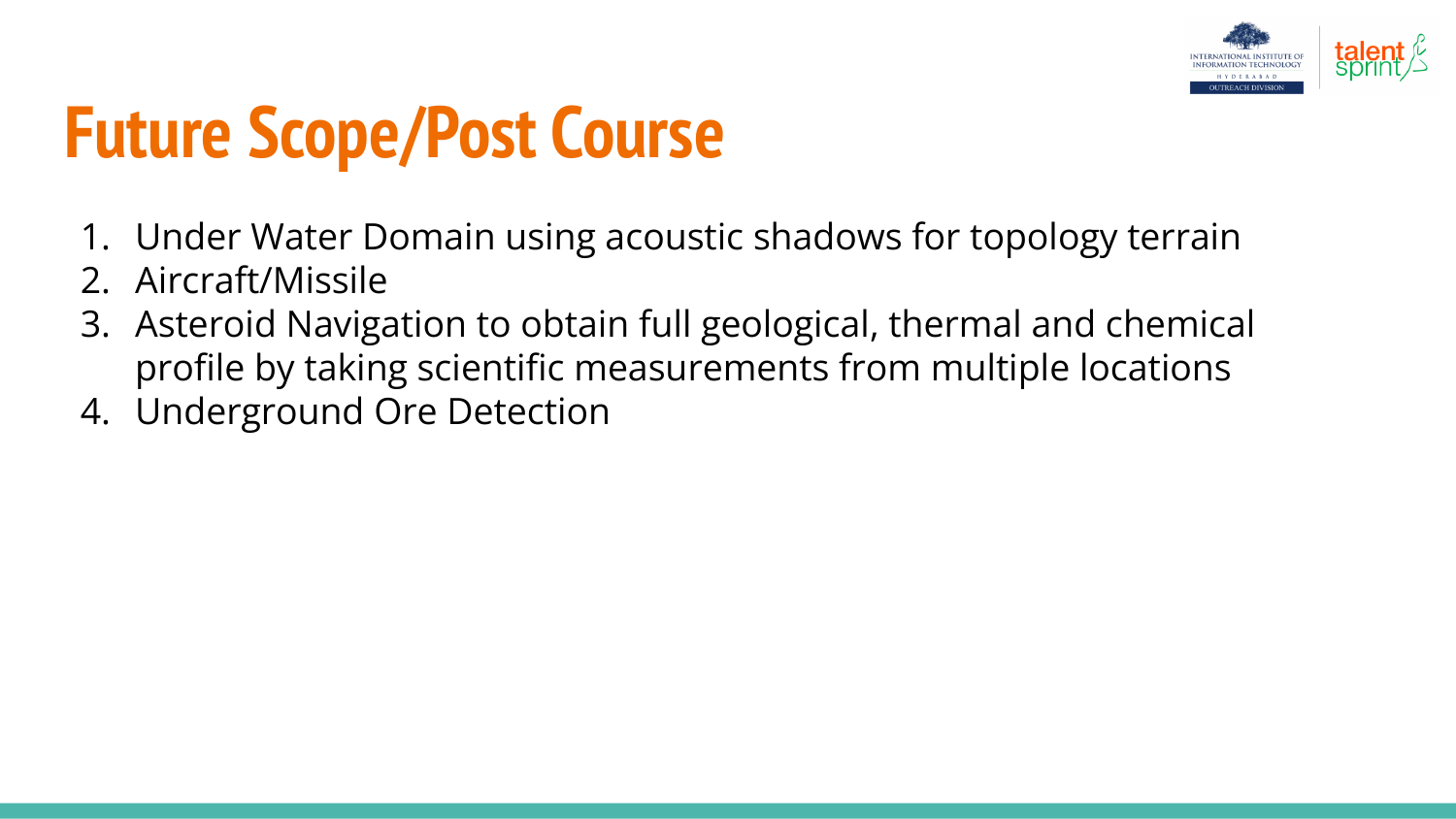

# Future Scope/Post Course
Under Water Domain using acoustic shadows for topology terrain
Aircraft/Missile
Asteroid Navigation to obtain full geological, thermal and chemical profile by taking scientific measurements from multiple locations
Underground Ore Detection